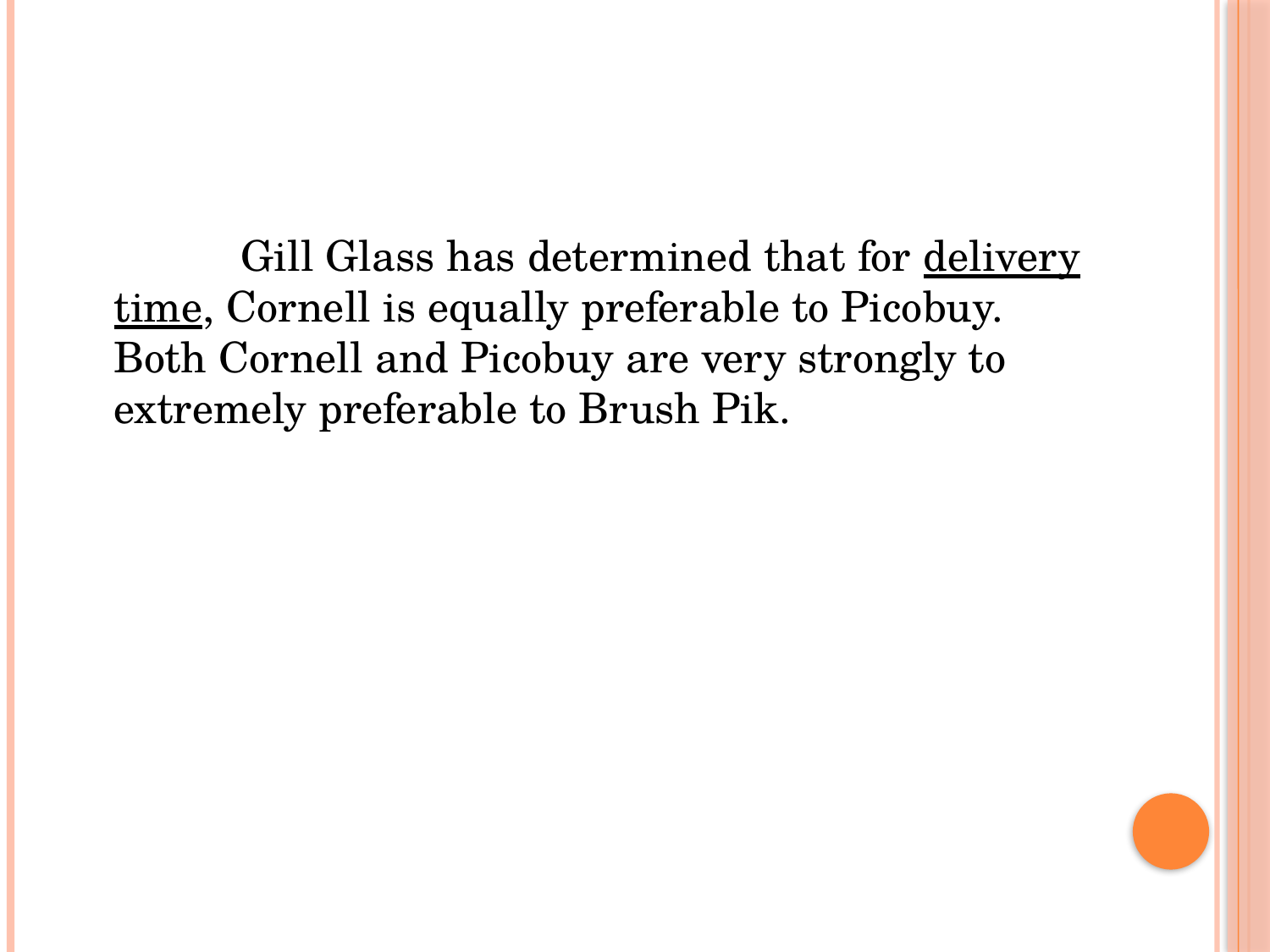

Gill Glass has determined that for delivery time, Cornell is equally preferable to Picobuy.  Both Cornell and Picobuy are very strongly to extremely preferable to Brush Pik.